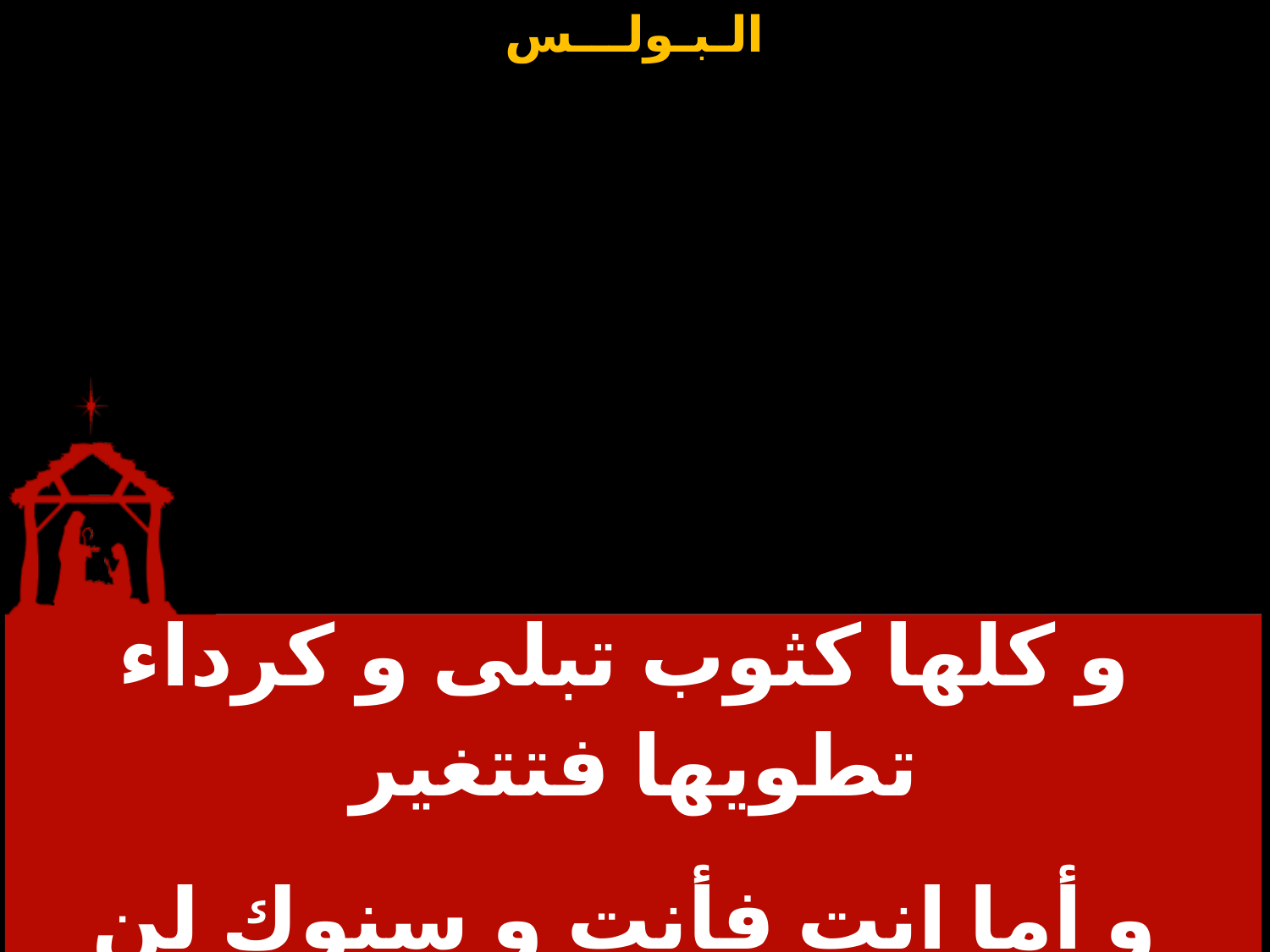

| و كلها كثوب تبلى و كرداء تطويها فتتغير و أما انت فأنت و سنوك لن تفنى |
| --- |